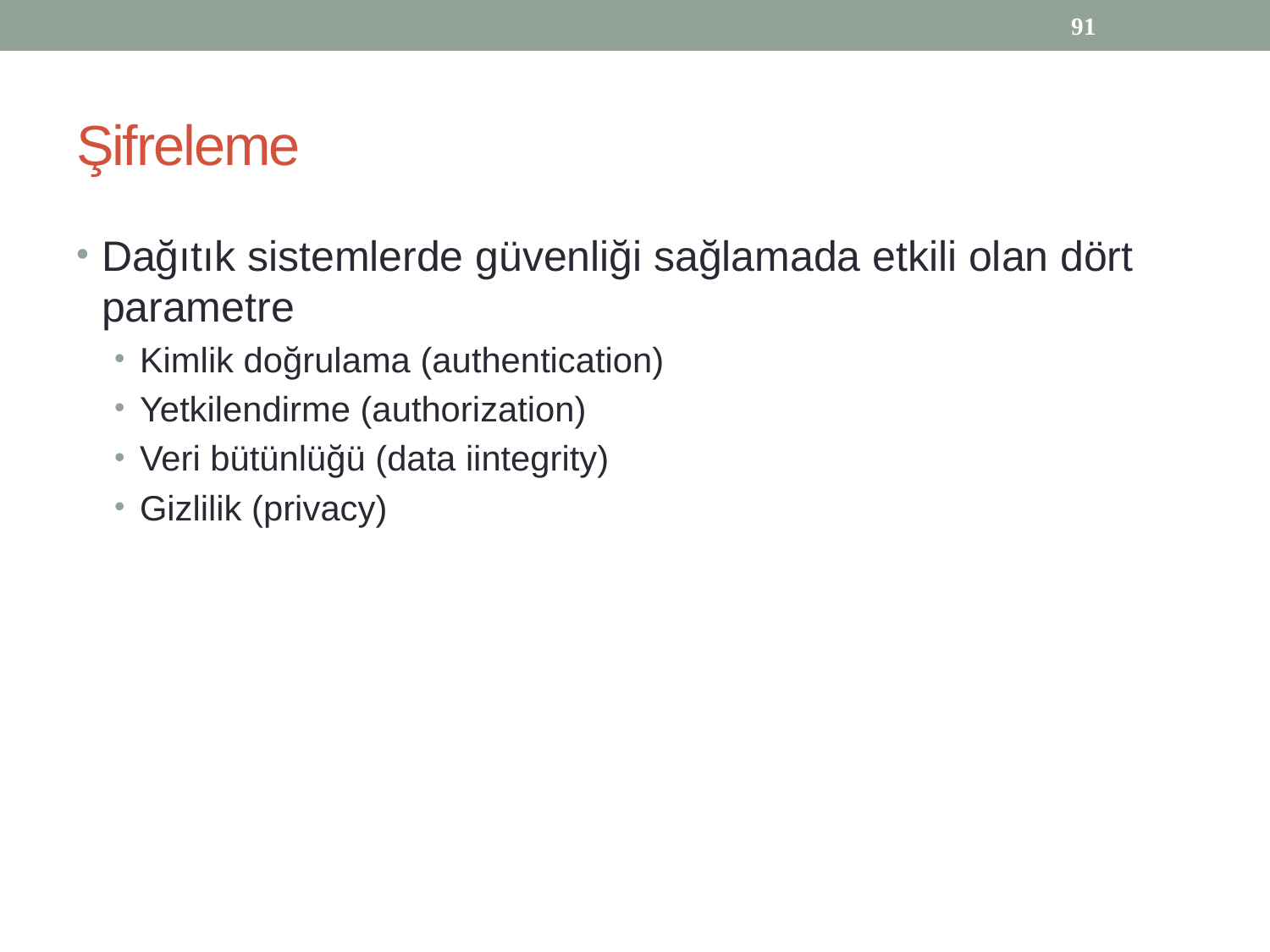

91
# Şifreleme
Dağıtık sistemlerde güvenliği sağlamada etkili olan dört parametre
Kimlik doğrulama (authentication)
Yetkilendirme (authorization)
Veri bütünlüğü (data iintegrity)
Gizlilik (privacy)